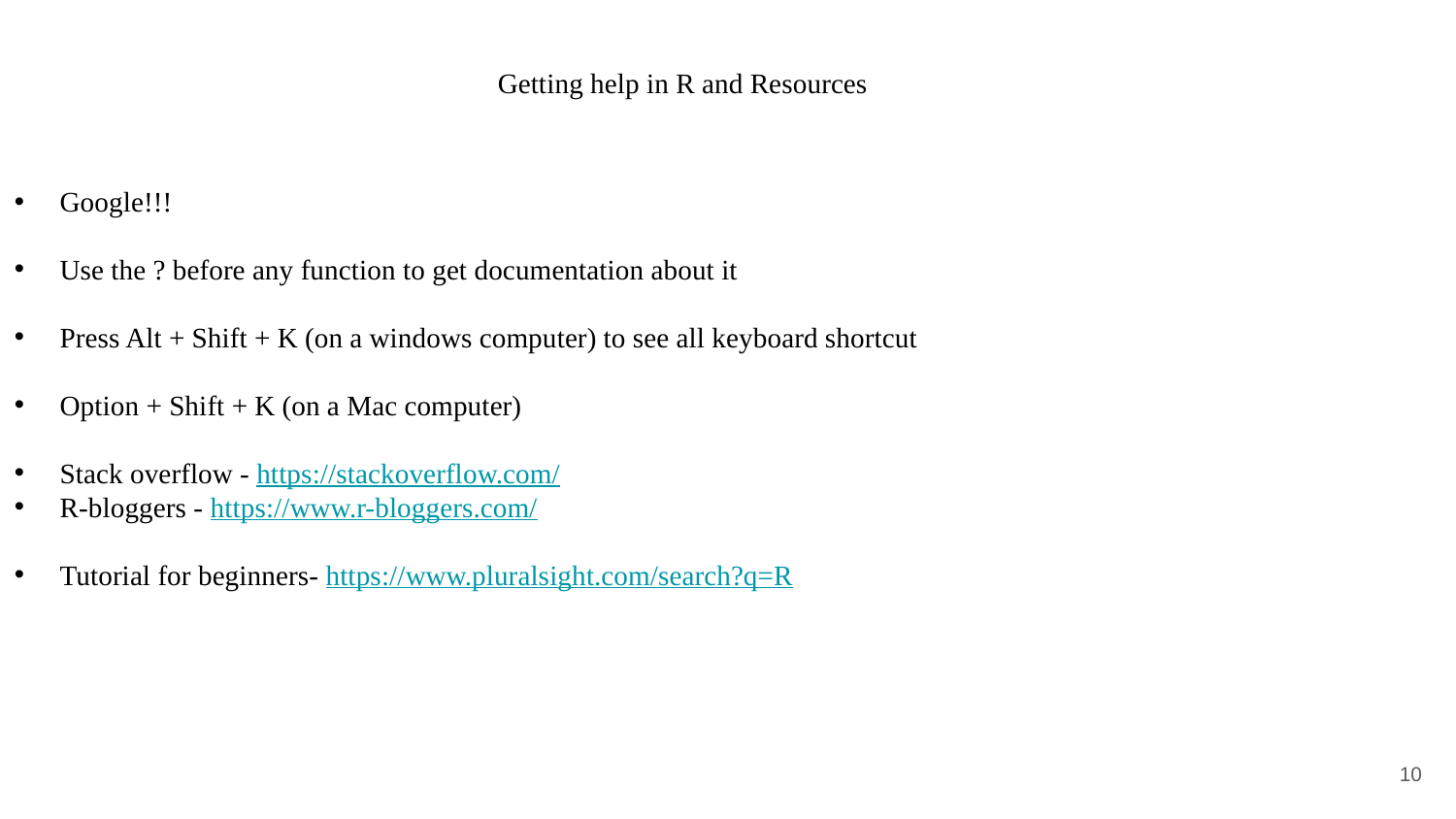

Getting help in R and Resources
Google!!!

Use the ? before any function to get documentation about it

Press Alt + Shift + K (on a windows computer) to see all keyboard shortcut

Option + Shift + K (on a Mac computer)

Stack overflow - https://stackoverflow.com/
R-bloggers - https://www.r-bloggers.com/

Tutorial for beginners- https://www.pluralsight.com/search?q=R
10